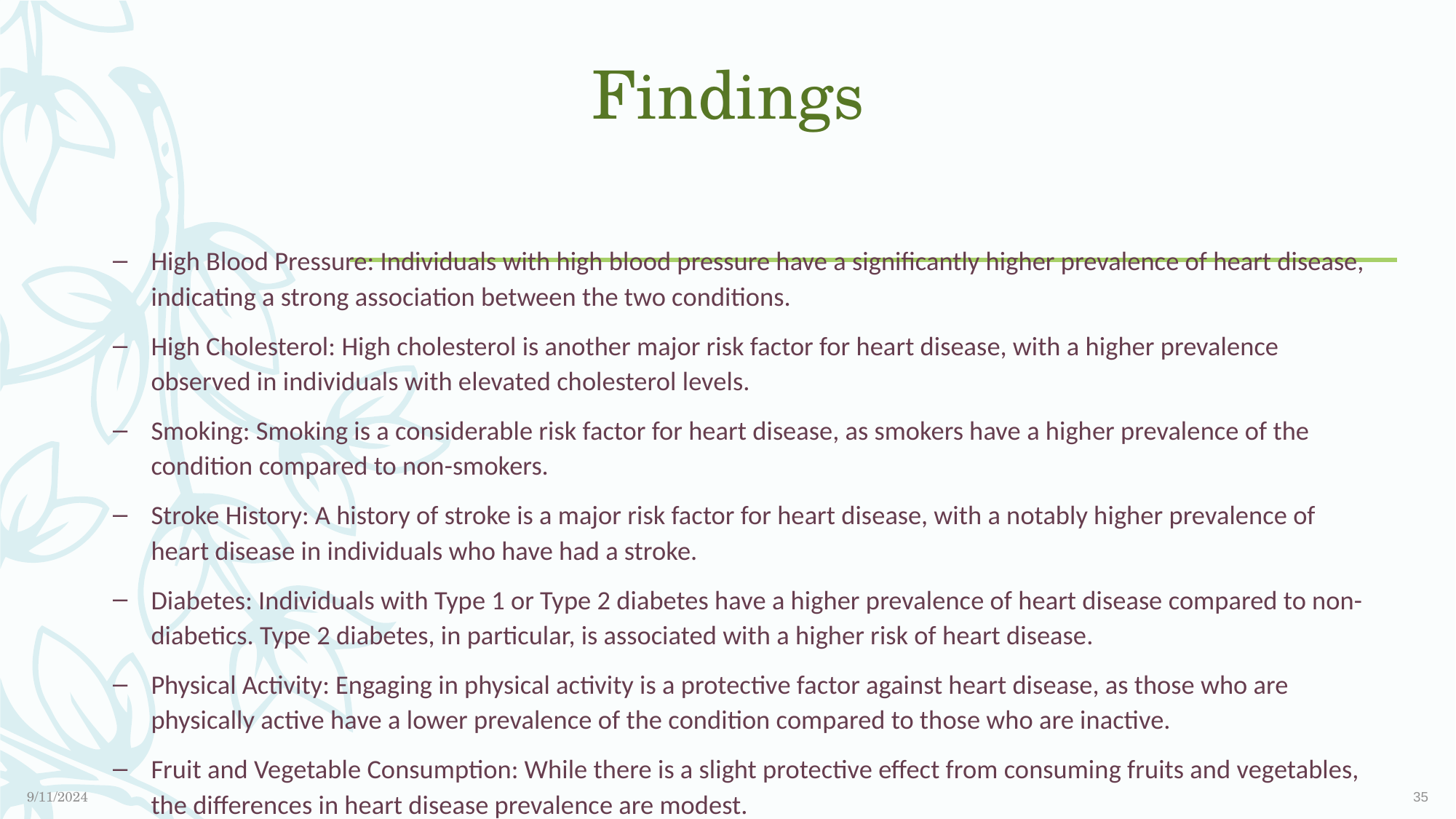

# Findings
High Blood Pressure: Individuals with high blood pressure have a significantly higher prevalence of heart disease, indicating a strong association between the two conditions.
High Cholesterol: High cholesterol is another major risk factor for heart disease, with a higher prevalence observed in individuals with elevated cholesterol levels.
Smoking: Smoking is a considerable risk factor for heart disease, as smokers have a higher prevalence of the condition compared to non-smokers.
Stroke History: A history of stroke is a major risk factor for heart disease, with a notably higher prevalence of heart disease in individuals who have had a stroke.
Diabetes: Individuals with Type 1 or Type 2 diabetes have a higher prevalence of heart disease compared to non-diabetics. Type 2 diabetes, in particular, is associated with a higher risk of heart disease.
Physical Activity: Engaging in physical activity is a protective factor against heart disease, as those who are physically active have a lower prevalence of the condition compared to those who are inactive.
Fruit and Vegetable Consumption: While there is a slight protective effect from consuming fruits and vegetables, the differences in heart disease prevalence are modest.
9/11/2024
35